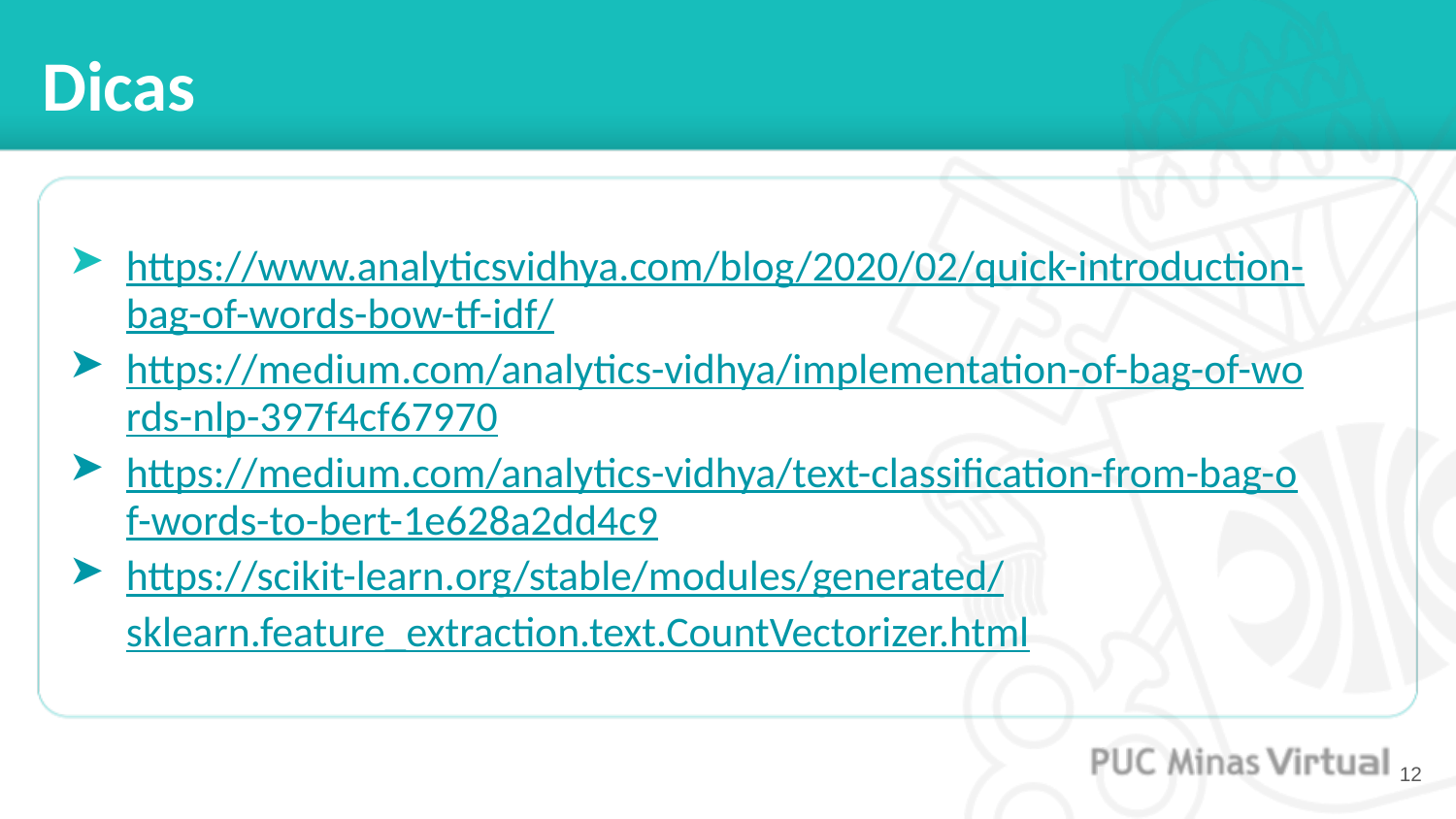

# Dicas
https://www.analyticsvidhya.com/blog/2020/02/quick-introduction-bag-of-words-bow-tf-idf/
https://medium.com/analytics-vidhya/implementation-of-bag-of-words-nlp-397f4cf67970
https://medium.com/analytics-vidhya/text-classification-from-bag-of-words-to-bert-1e628a2dd4c9
https://scikit-learn.org/stable/modules/generated/sklearn.feature_extraction.text.CountVectorizer.html
12